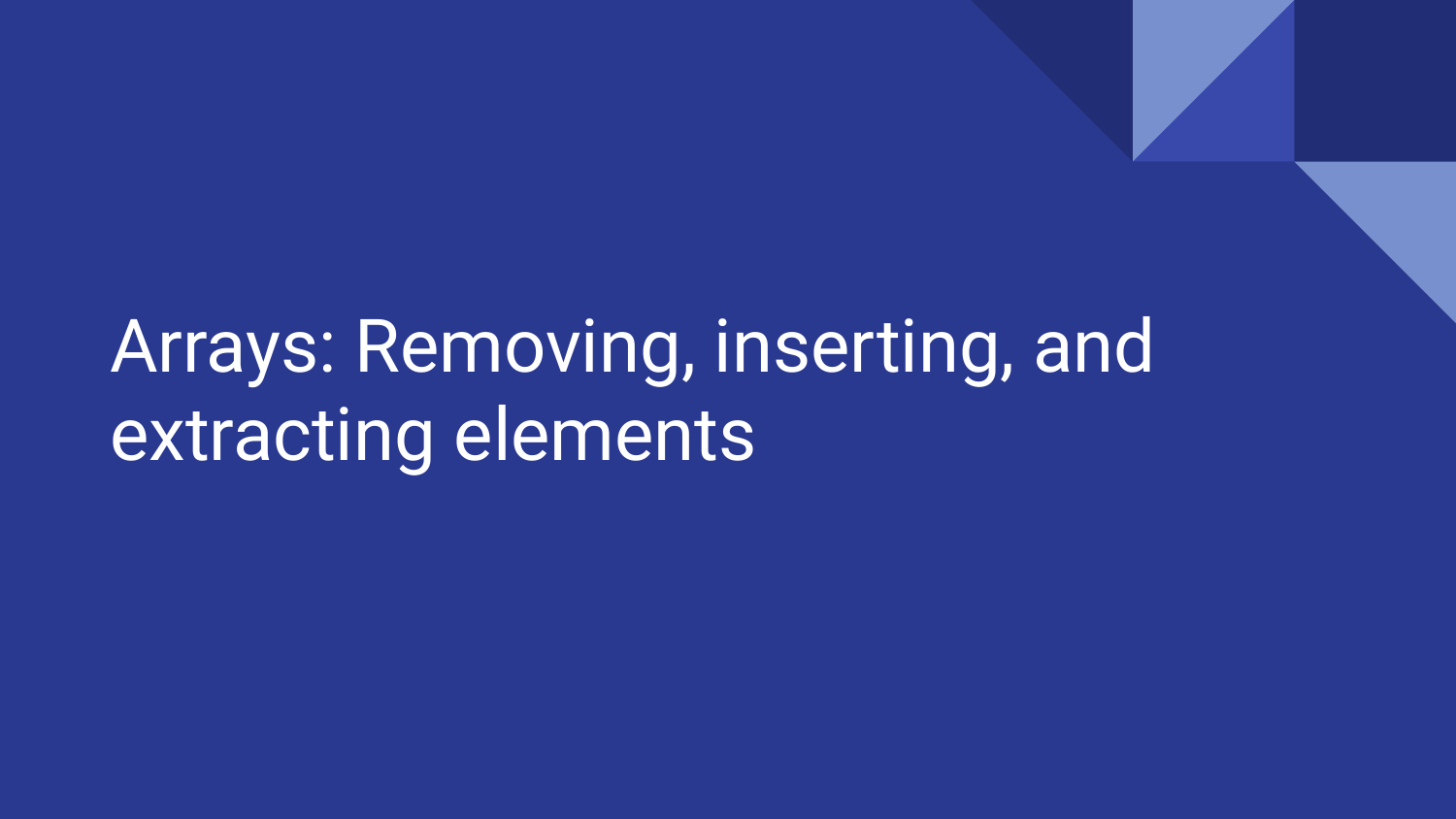

# Arrays: Removing, inserting, and extracting elements